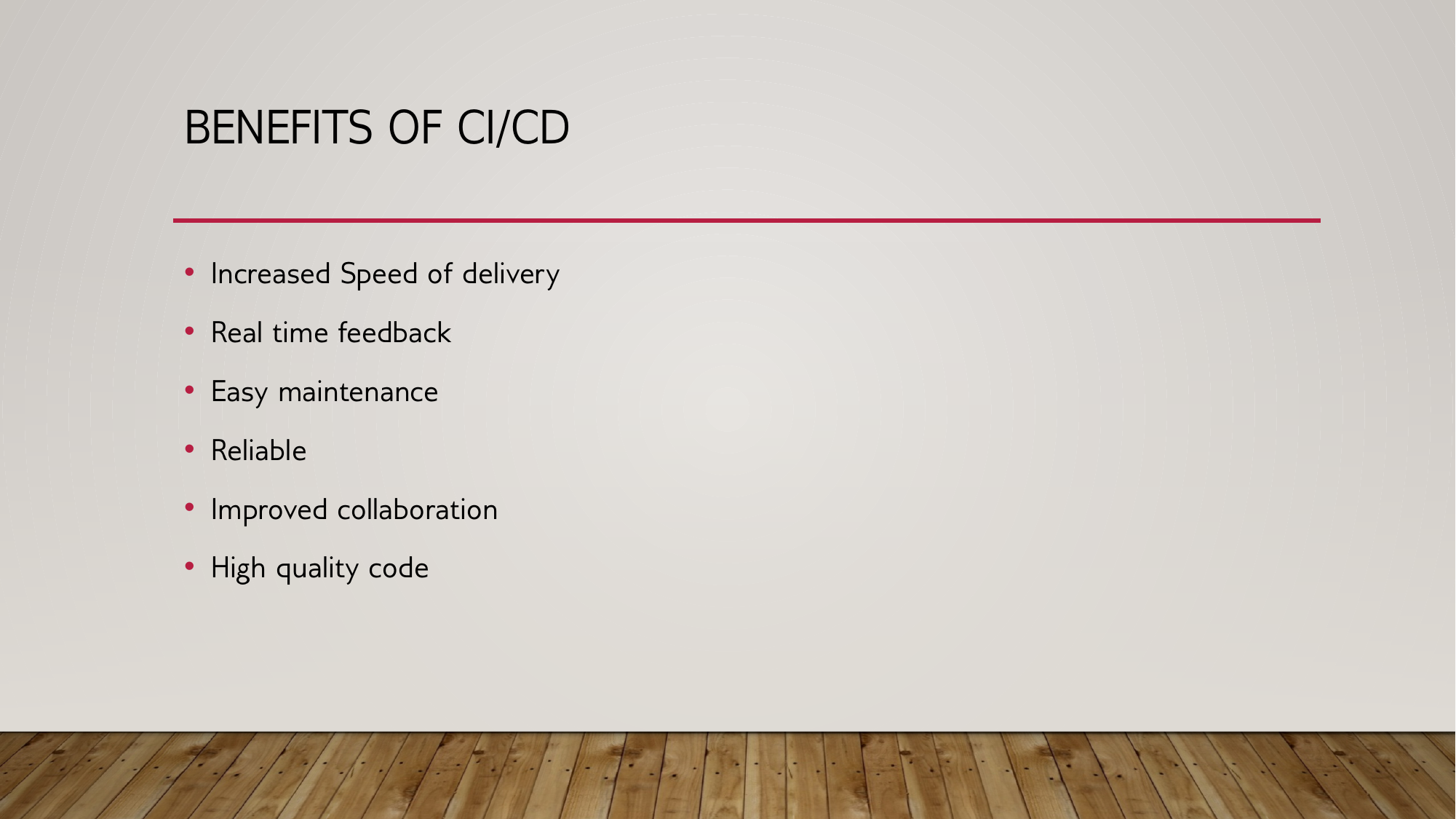

# Benefits of CI/CD
Increased Speed of delivery
Real time feedback
Easy maintenance
Reliable
Improved collaboration
High quality code